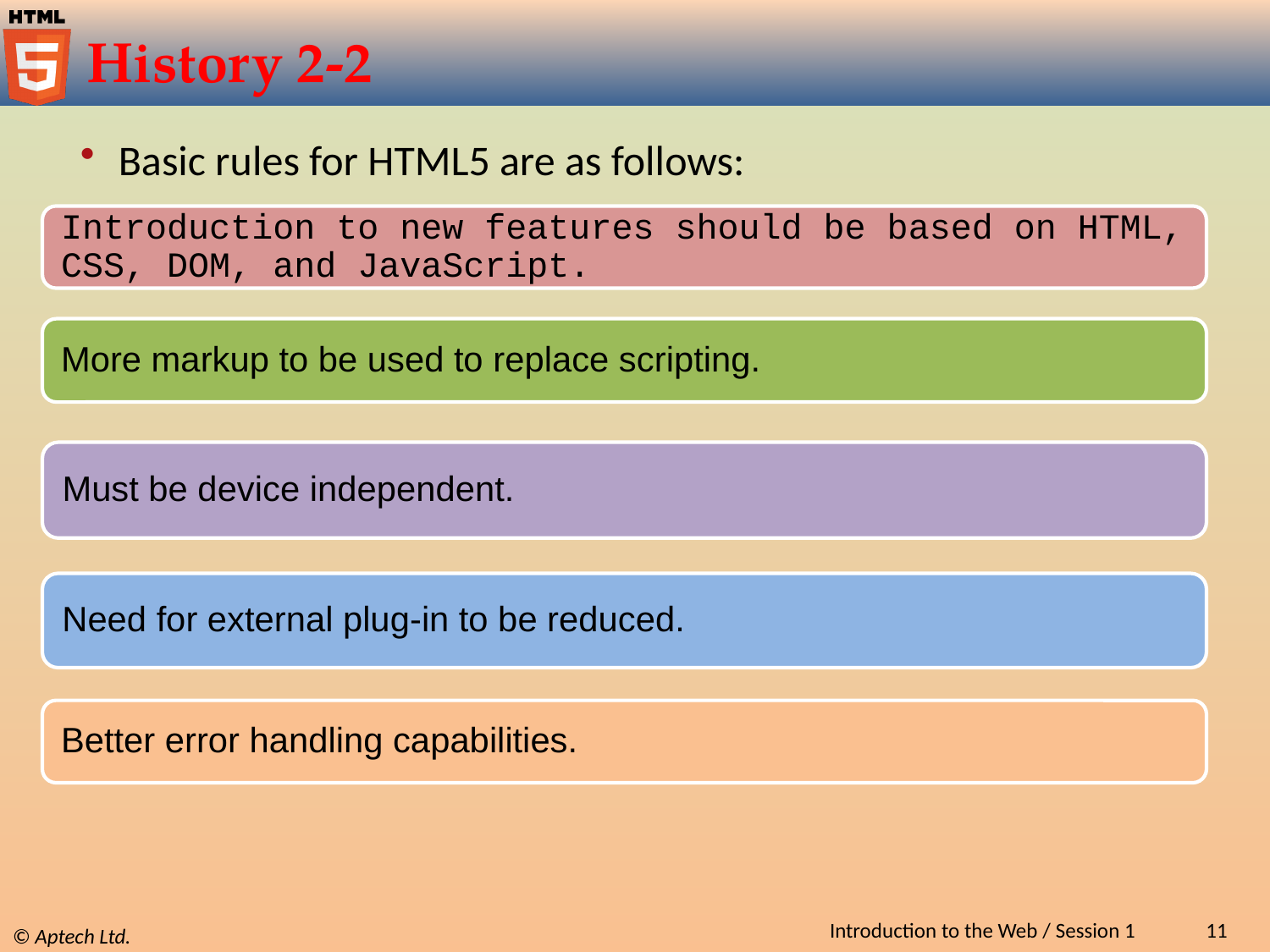

# History 2-2
Basic rules for HTML5 are as follows:
Introduction to new features should be based on HTML, CSS, DOM, and JavaScript.
More markup to be used to replace scripting.
Must be device independent.
Need for external plug-in to be reduced.
Better error handling capabilities.
Introduction to the Web / Session 1
11